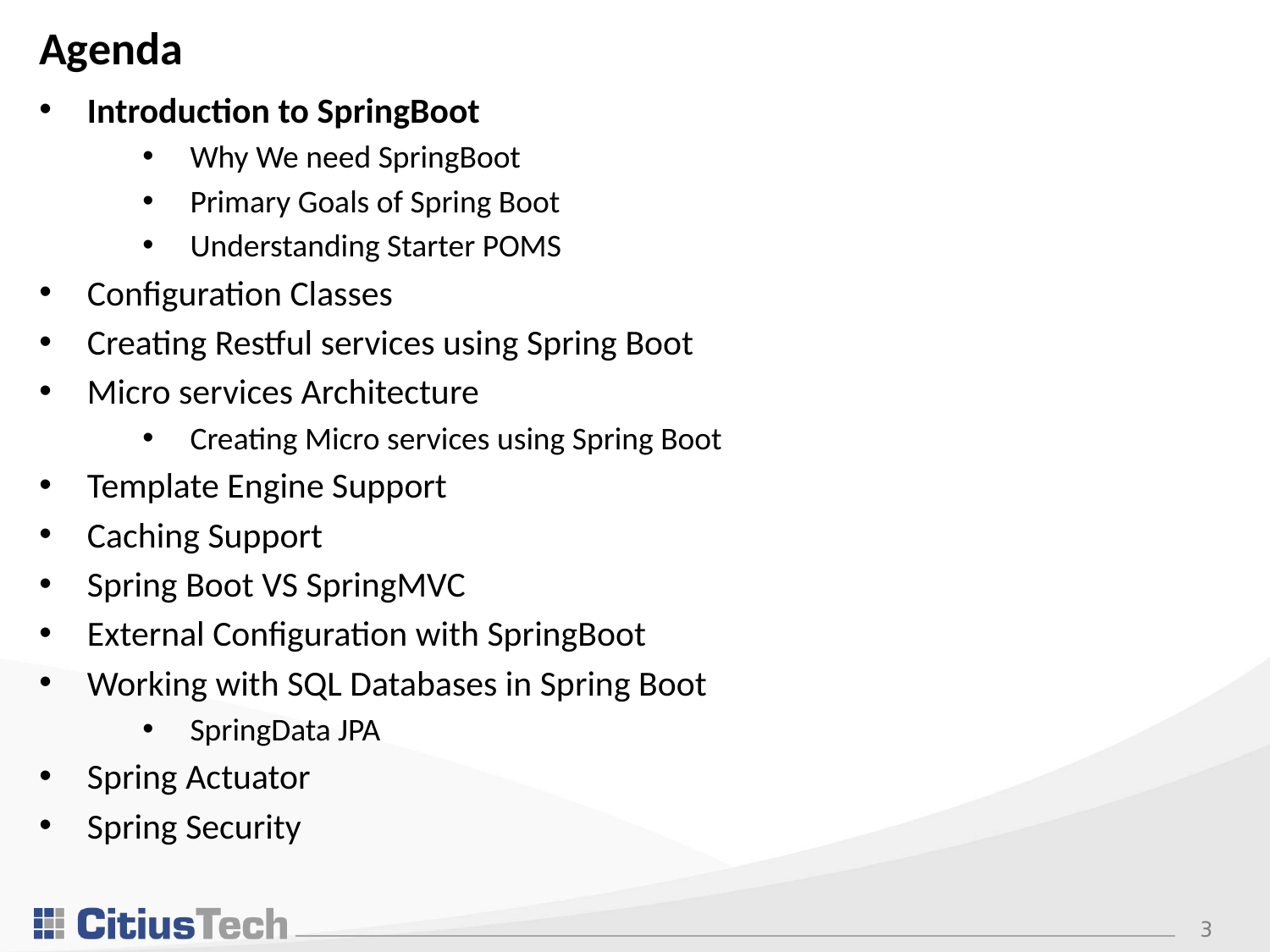

Agenda
Introduction to SpringBoot
Why We need SpringBoot
Primary Goals of Spring Boot
Understanding Starter POMS
Configuration Classes
Creating Restful services using Spring Boot
Micro services Architecture
Creating Micro services using Spring Boot
Template Engine Support
Caching Support
Spring Boot VS SpringMVC
External Configuration with SpringBoot
Working with SQL Databases in Spring Boot
SpringData JPA
Spring Actuator
Spring Security